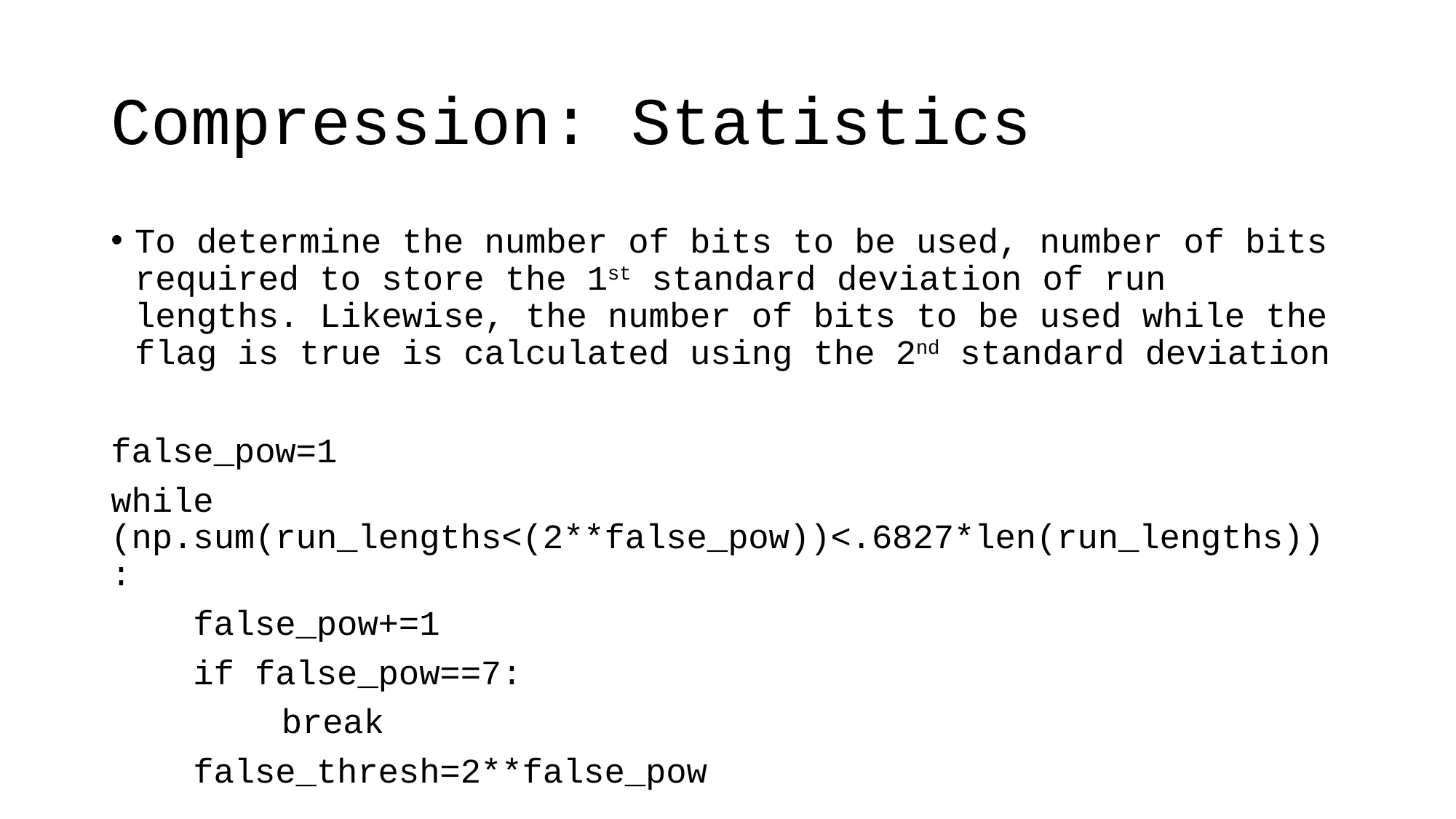

# Compression: Statistics
To determine the number of bits to be used, number of bits required to store the 1st standard deviation of run lengths. Likewise, the number of bits to be used while the flag is true is calculated using the 2nd standard deviation

false_pow=1
while (np.sum(run_lengths<(2**false_pow))<.6827*len(run_lengths)):
    false_pow+=1
    if false_pow==7:
	    break
    false_thresh=2**false_pow